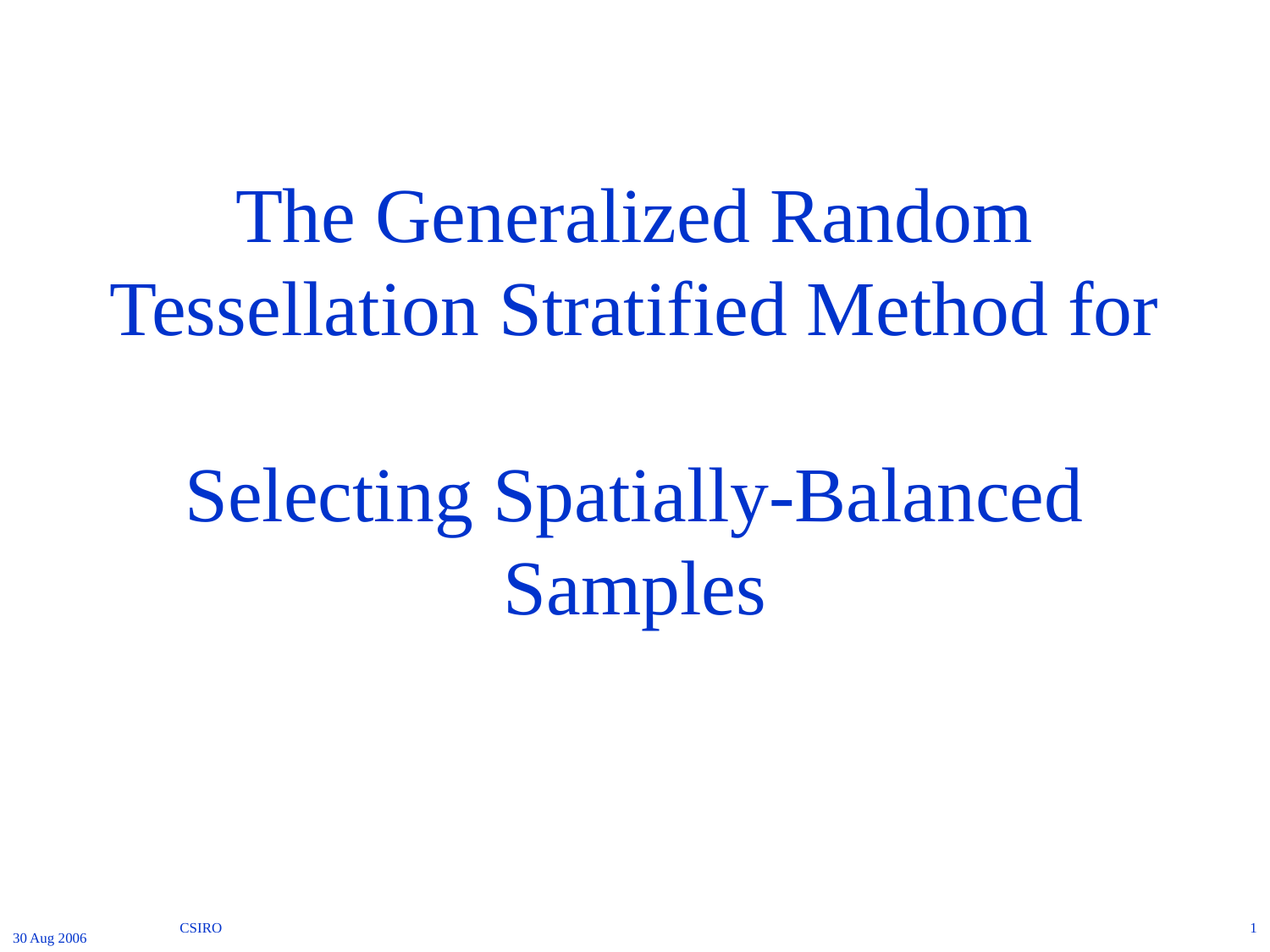

# The Generalized Random Tessellation Stratified Method for Selecting Spatially-Balanced Samples

CSIRO
1
30 Aug 2006